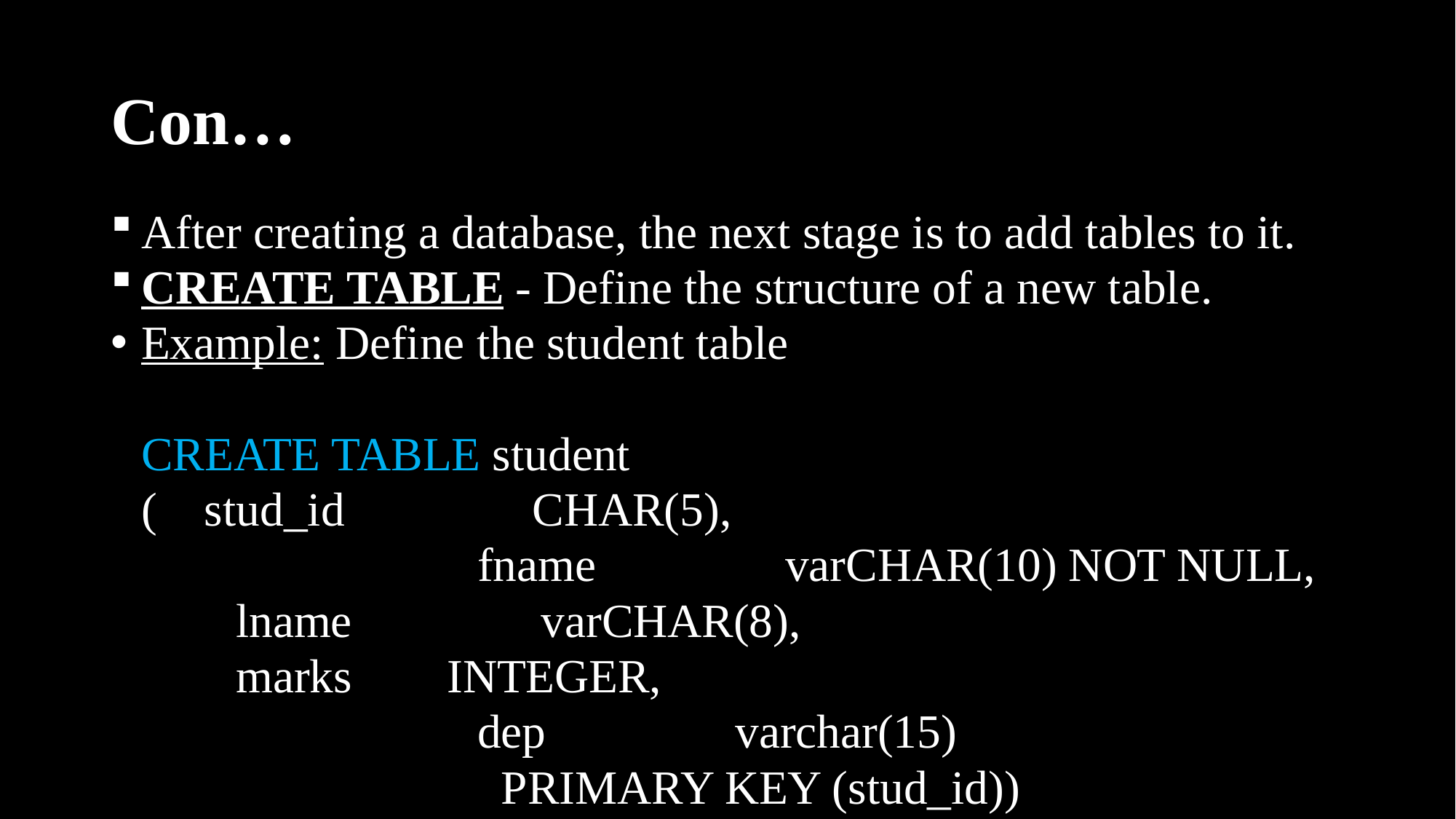

# Con…
After creating a database, the next stage is to add tables to it.
CREATE TABLE - Define the structure of a new table.
Example: Define the student table

	CREATE TABLE student
		(    stud_id	               CHAR(5),
                               fname                varCHAR(10) NOT NULL,
		        lname                varCHAR(8),
		        marks        	INTEGER,
                               dep                varchar(15)
                                 PRIMARY KEY (stud_id))